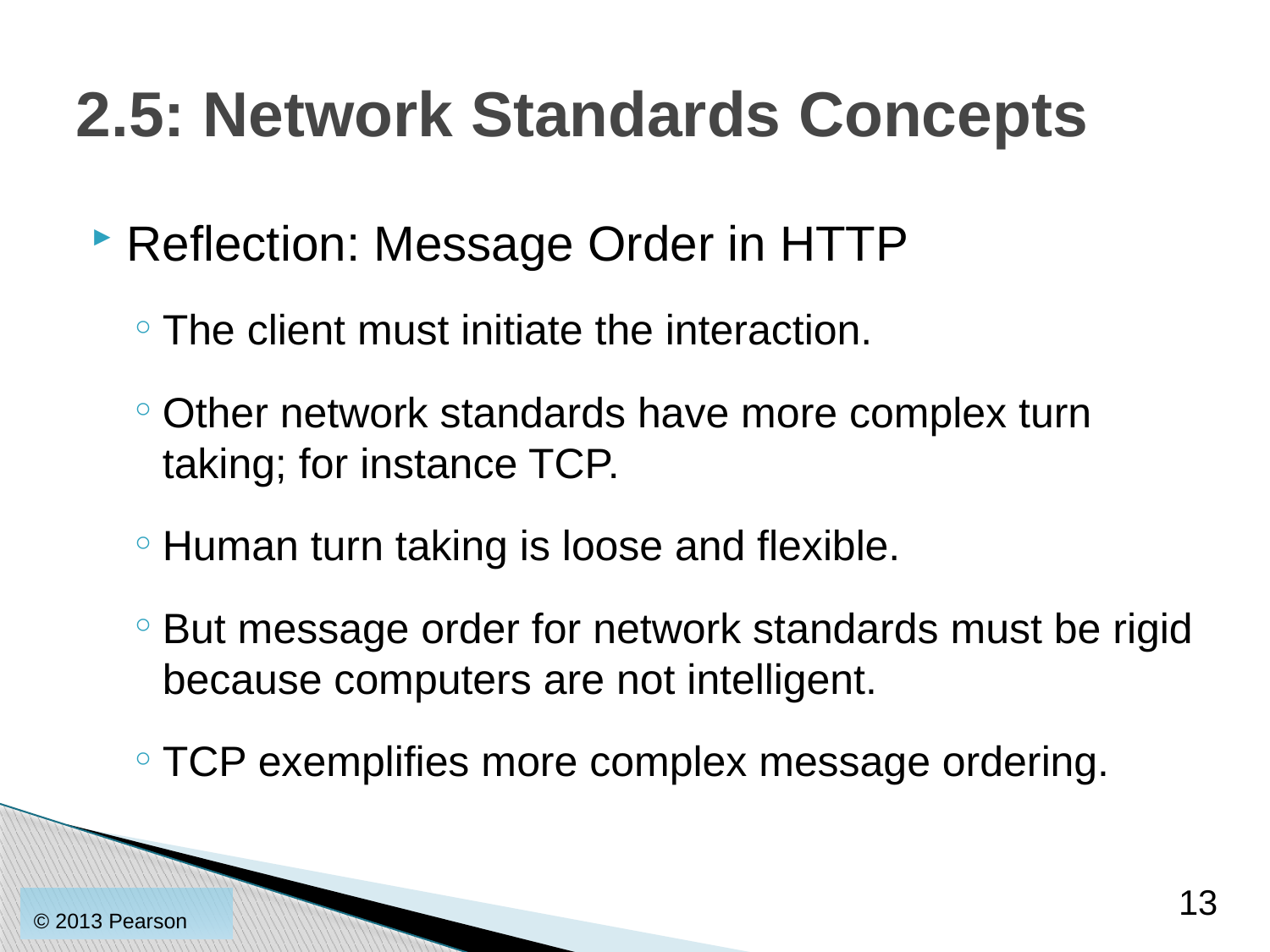

# 2.5: Network Standards Concepts
Reflection: Message Order in HTTP
The client must initiate the interaction.
Other network standards have more complex turn taking; for instance TCP.
Human turn taking is loose and flexible.
But message order for network standards must be rigid because computers are not intelligent.
TCP exemplifies more complex message ordering.
13
© 2013 Pearson